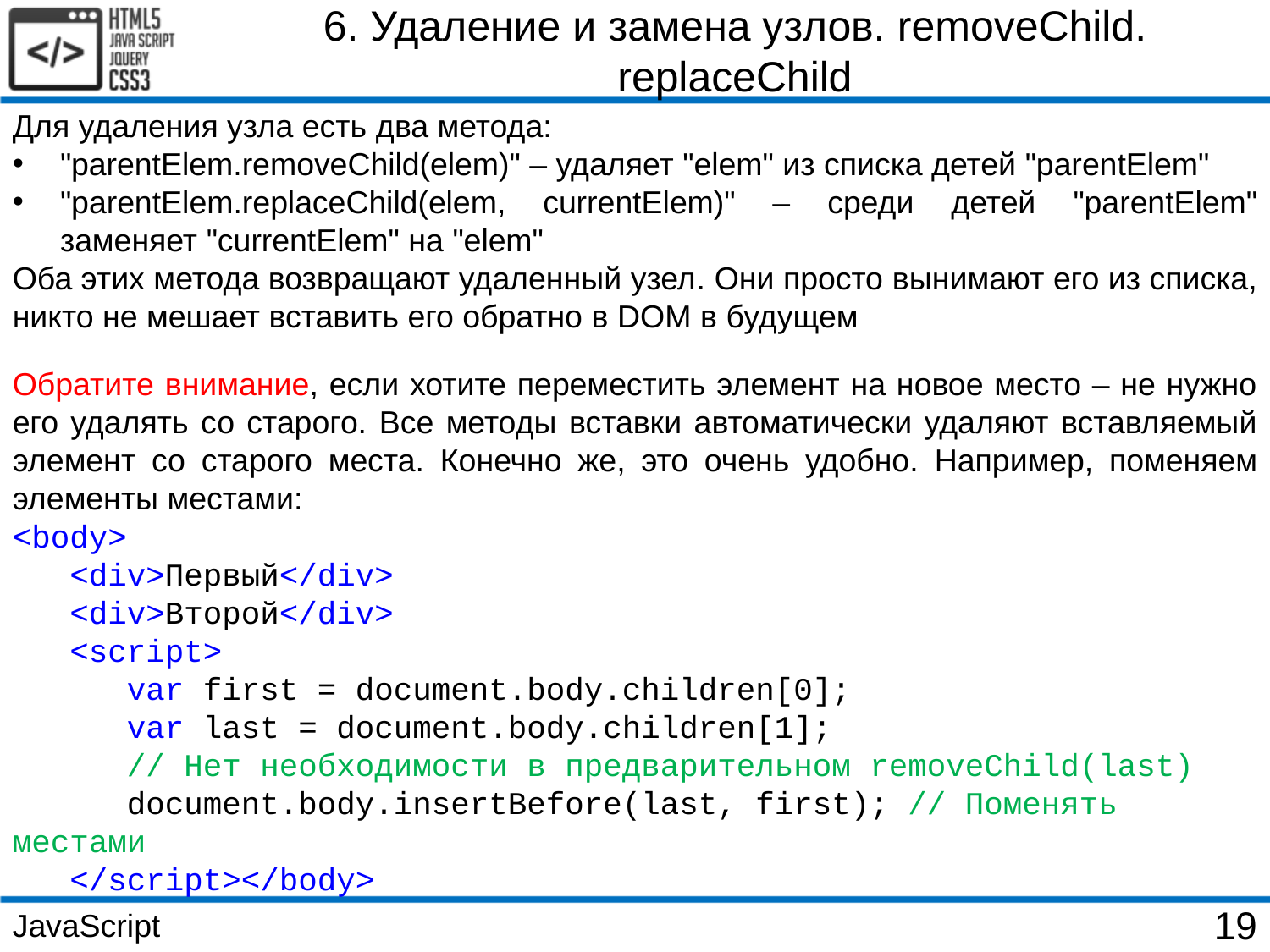

6. Удаление и замена узлов. removeChild. replaceChild
Для удаления узла есть два метода:
"parentElem.removeChild(elem)" – удаляет "elem" из списка детей "parentElem"
"parentElem.replaceChild(elem, currentElem)" – среди детей "parentElem" заменяет "currentElem" на "elem"
Оба этих метода возвращают удаленный узел. Они просто вынимают его из списка, никто не мешает вставить его обратно в DOM в будущем

Обратите внимание, если хотите переместить элемент на новое место – не нужно его удалять со старого. Все методы вставки автоматически удаляют вставляемый элемент со старого места. Конечно же, это очень удобно. Например, поменяем элементы местами:
<body>
   <div>Первый</div>
   <div>Второй</div>
   <script>
      var first = document.body.children[0];
      var last = document.body.children[1];
      // Нет необходимости в предварительном removeChild(last)
      document.body.insertBefore(last, first); // Поменять местами
   </script></body>
JavaScript
19